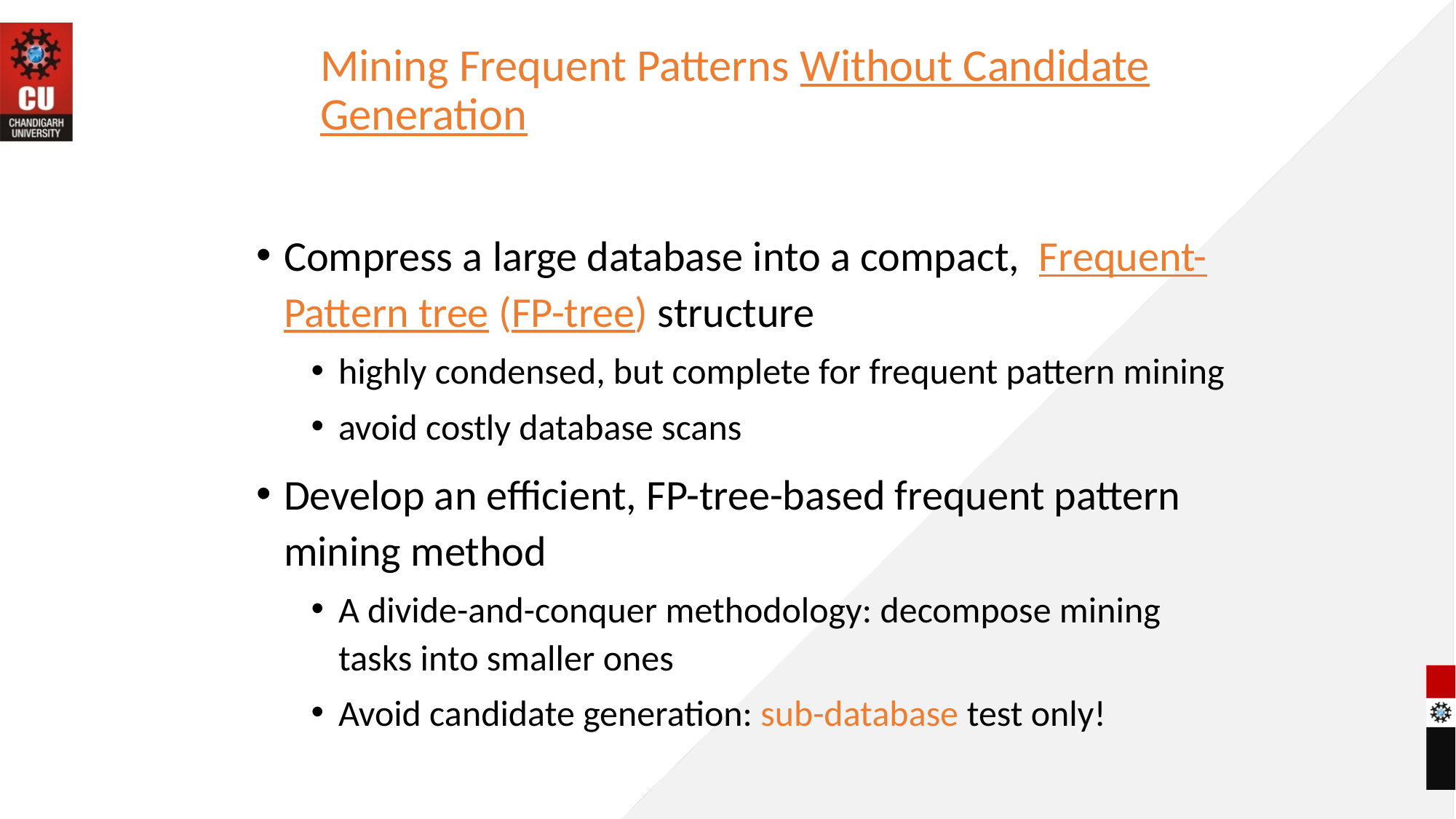

# Mining Frequent Patterns Without Candidate Generation
Compress a large database into a compact,  Frequent-Pattern tree (FP-tree) structure
highly condensed, but complete for frequent pattern mining
avoid costly database scans
Develop an efficient, FP-tree-based frequent pattern mining method
A divide-and-conquer methodology: decompose mining tasks into smaller ones
Avoid candidate generation: sub-database test only!